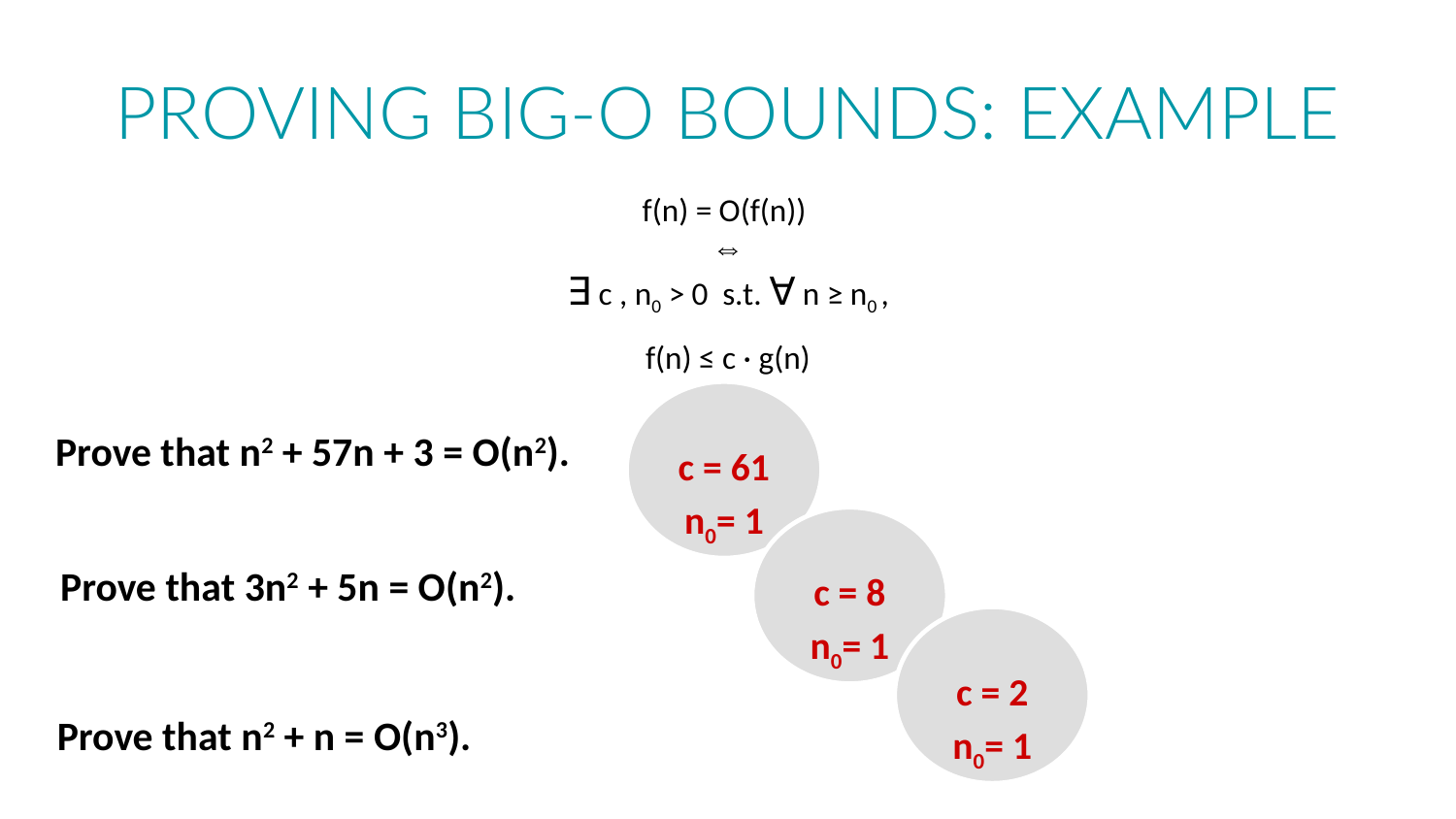

# PROVING BIG-O BOUNDS: EXAMPLE
f(n) = O(f(n))
⇔
∃ c , n0 > 0  s.t. ∀ n ≥ n0 ,
f(n) ≤ c · g(n)

c = 61
n0= 1
Prove that n2 + 57n + 3 = O(n2).

c = 8
n0= 1
Prove that 3n2 + 5n = O(n2).

c = 2
n0= 1
Prove that n2 + n = O(n3).

14